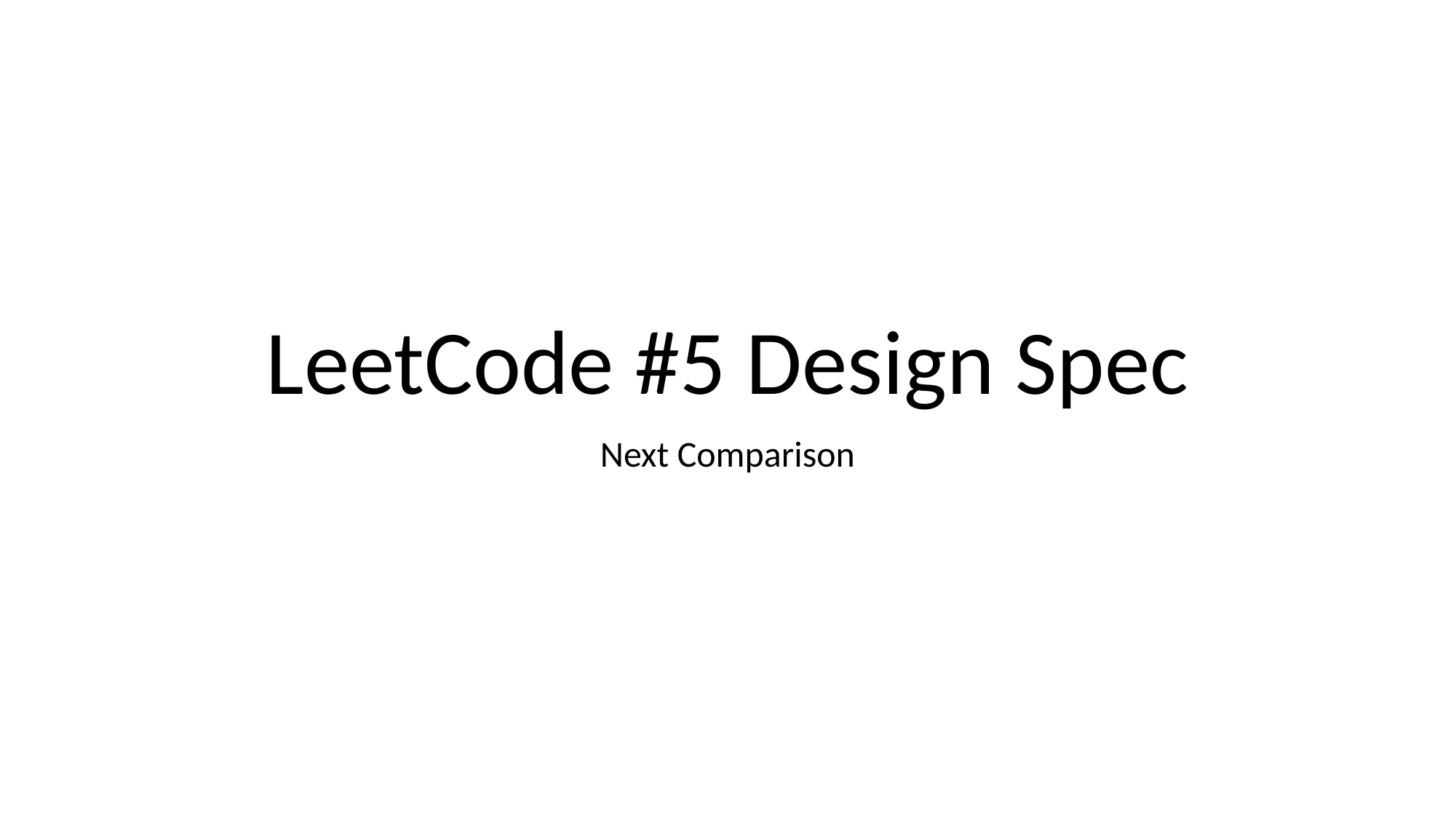

# LeetCode #5 Design Spec
Next Comparison